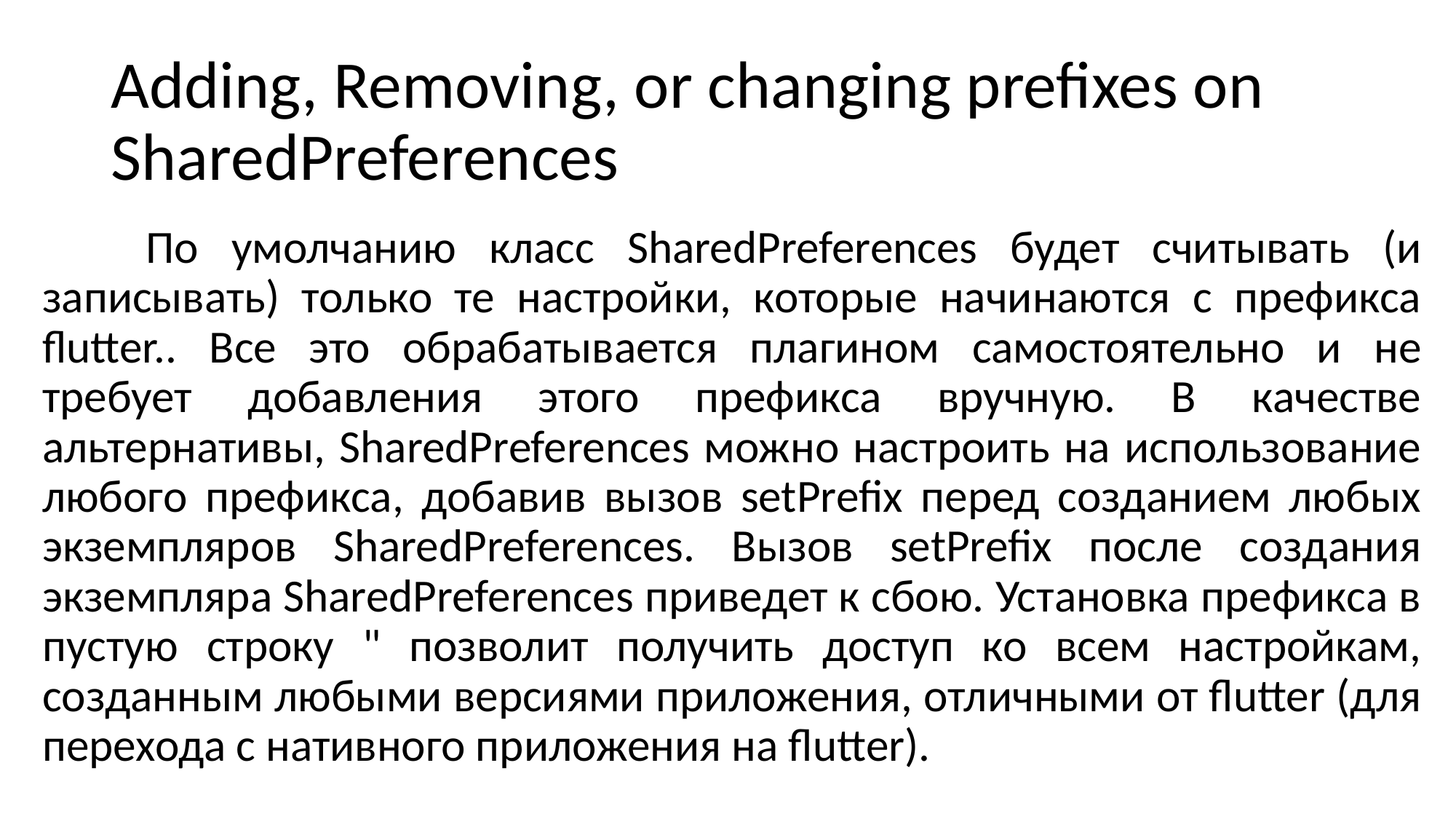

# Adding, Removing, or changing prefixes on SharedPreferences
	По умолчанию класс SharedPreferences будет считывать (и записывать) только те настройки, которые начинаются с префикса flutter.. Все это обрабатывается плагином самостоятельно и не требует добавления этого префикса вручную. В качестве альтернативы, SharedPreferences можно настроить на использование любого префикса, добавив вызов setPrefix перед созданием любых экземпляров SharedPreferences. Вызов setPrefix после создания экземпляра SharedPreferences приведет к сбою. Установка префикса в пустую строку " позволит получить доступ ко всем настройкам, созданным любыми версиями приложения, отличными от flutter (для перехода с нативного приложения на flutter).